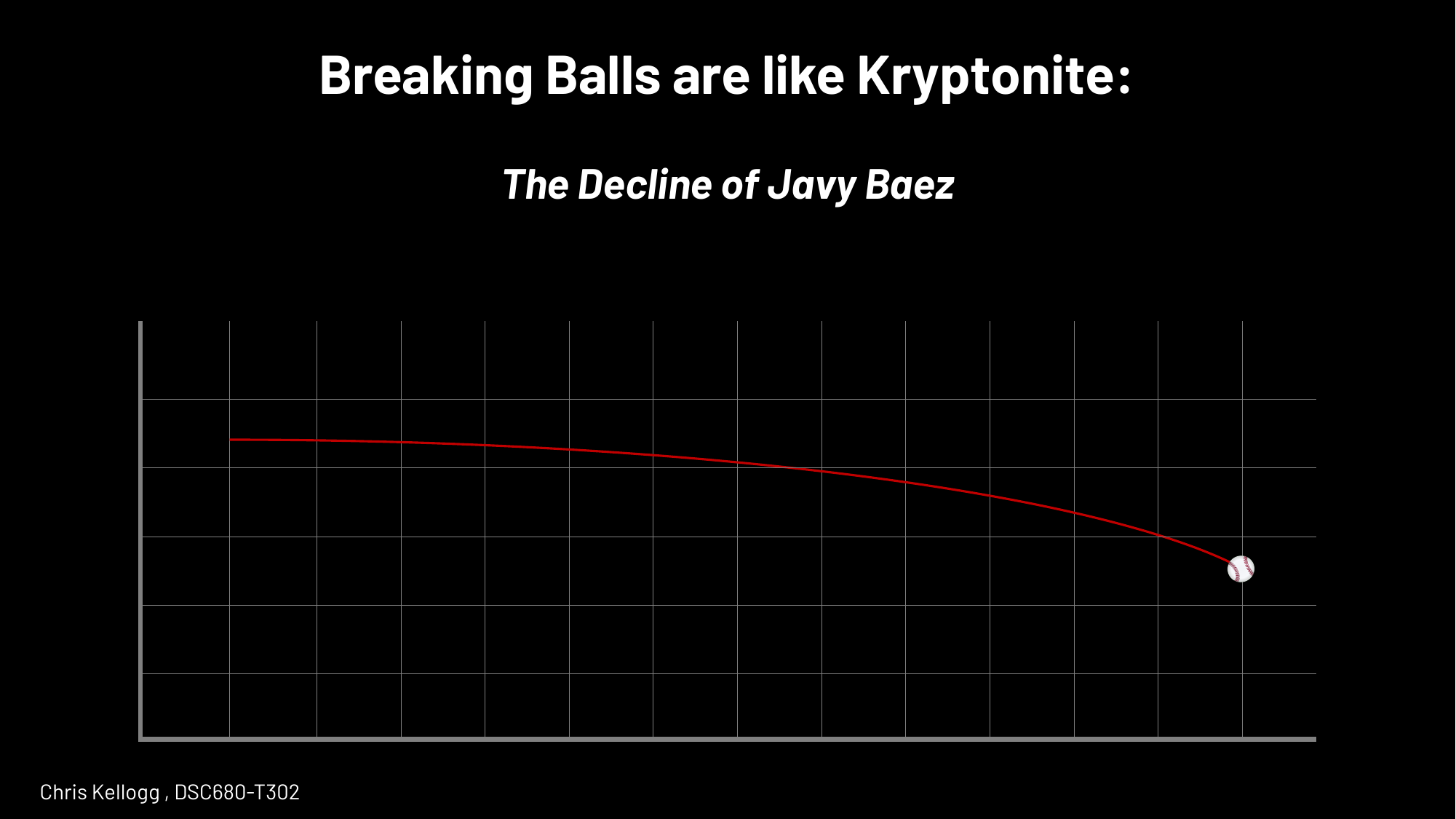

Breaking Balls are like Kryptonite:

The Decline of Javy Baez
Chris Kellogg , DSC680-T302